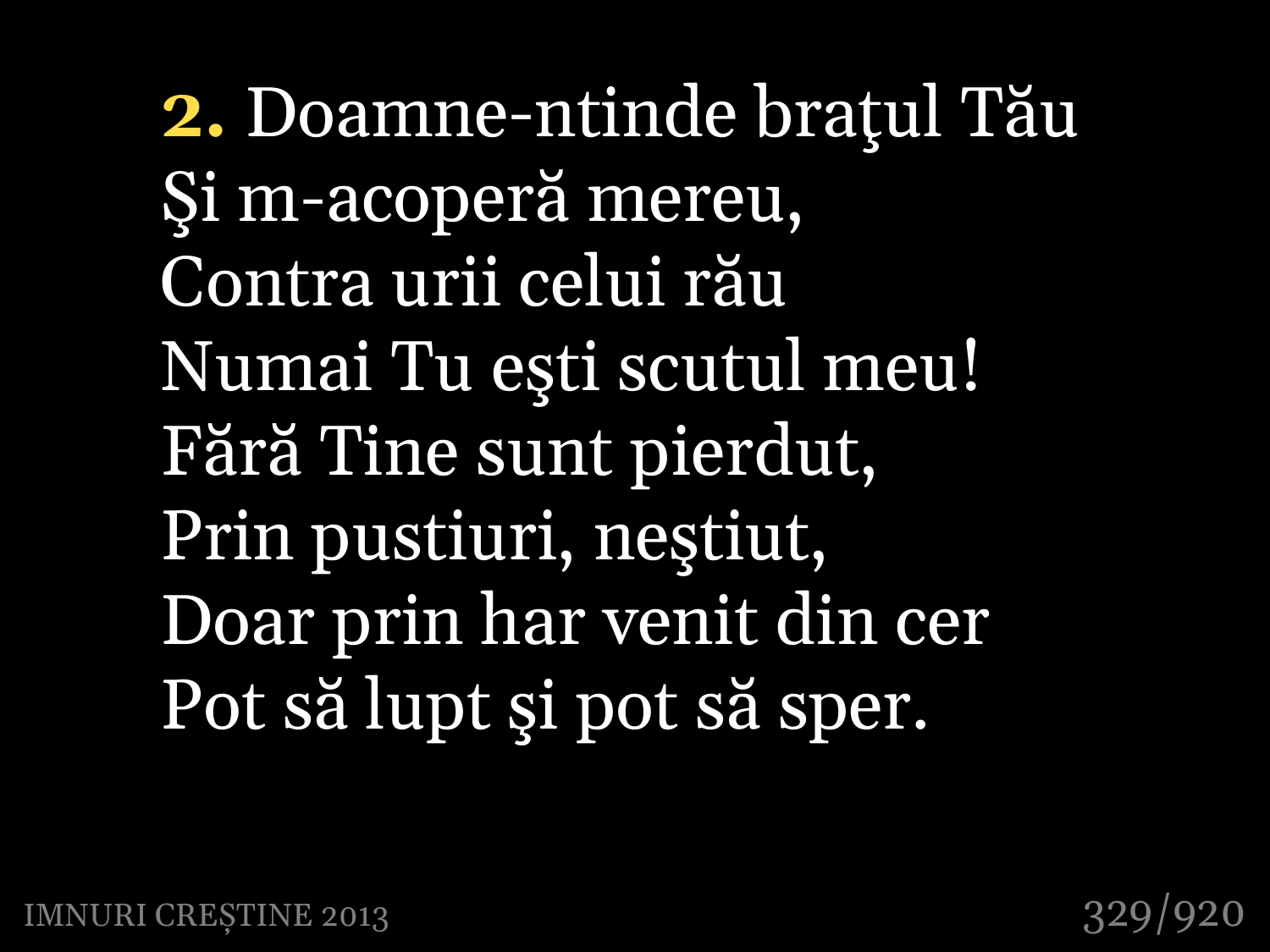

2. Doamne-ntinde braţul Tău
Şi m-acoperă mereu,
Contra urii celui rău
Numai Tu eşti scutul meu!
Fără Tine sunt pierdut,
Prin pustiuri, neştiut,
Doar prin har venit din cer
Pot să lupt şi pot să sper.
329/920
IMNURI CREȘTINE 2013